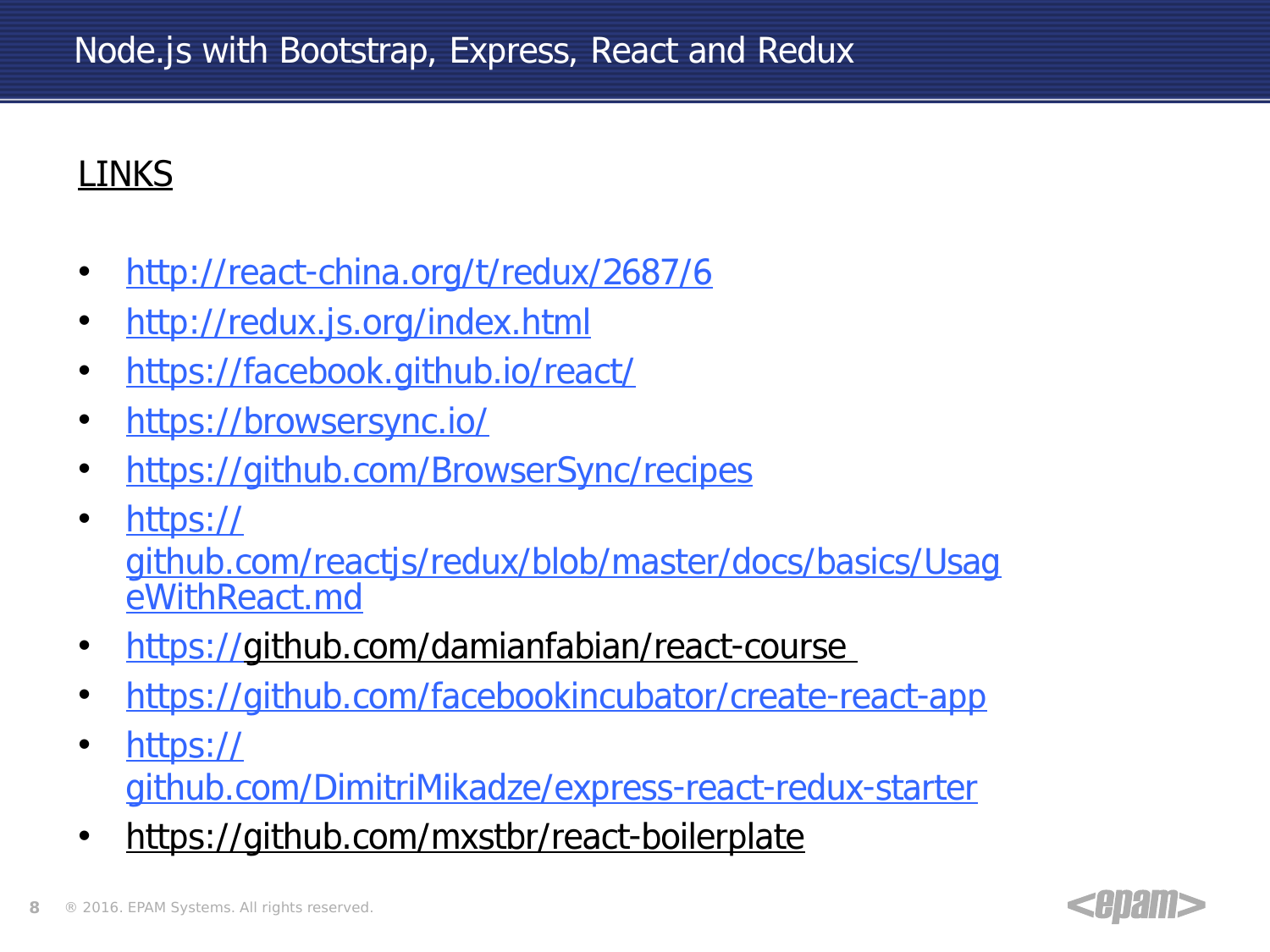

# Node.js with Bootstrap, Express, React and Redux
LINKS

http://react-china.org/t/redux/2687/6
http://redux.js.org/index.html
https://facebook.github.io/react/
https://browsersync.io/
https://github.com/BrowserSync/recipes
https://github.com/reactjs/redux/blob/master/docs/basics/UsageWithReact.md
https://github.com/damianfabian/react-course
https://github.com/facebookincubator/create-react-app
https://github.com/DimitriMikadze/express-react-redux-starter
https://github.com/mxstbr/react-boilerplate

8